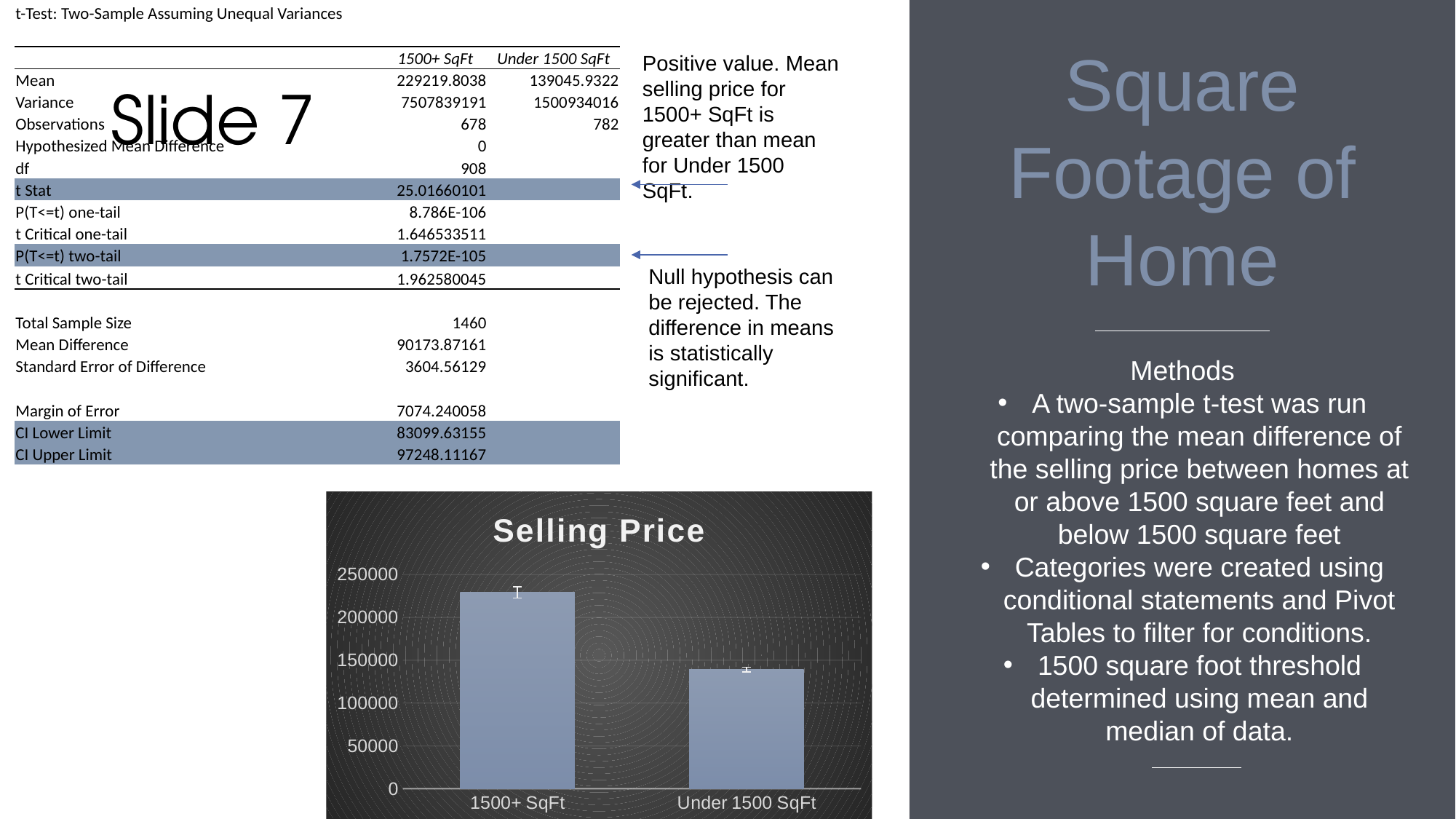

| t-Test: Two-Sample Assuming Unequal Variances |  |  |
| --- | --- | --- |
|  |  |  |
|  | 1500+ SqFt | Under 1500 SqFt |
| Mean | 229219.8038 | 139045.9322 |
| Variance | 7507839191 | 1500934016 |
| Observations | 678 | 782 |
| Hypothesized Mean Difference | 0 |  |
| df | 908 |  |
| t Stat | 25.01660101 |  |
| P(T<=t) one-tail | 8.786E-106 |  |
| t Critical one-tail | 1.646533511 |  |
| P(T<=t) two-tail | 1.7572E-105 |  |
| t Critical two-tail | 1.962580045 |  |
|  |  |  |
| Total Sample Size | 1460 |  |
| Mean Difference | 90173.87161 |  |
| Standard Error of Difference | 3604.56129 |  |
|  |  |  |
| Margin of Error | 7074.240058 |  |
| CI Lower Limit | 83099.63155 |  |
| CI Upper Limit | 97248.11167 |  |
Square Footage of Home
# Slide 7
Positive value. Mean selling price for 1500+ SqFt is greater than mean for Under 1500 SqFt.
35%

Null hypothesis can be rejected. The difference in means is statistically significant.
25%

Methods
A two-sample t-test was run comparing the mean difference of the selling price between homes at or above 1500 square feet and below 1500 square feet
Categories were created using conditional statements and Pivot Tables to filter for conditions.
1500 square foot threshold determined using mean and median of data.

### Chart: Selling Price

| Category |  |
|---|---|
| 1500+ SqFt | 229219.80383480826 |
| Under 1500 SqFt | 139045.93222506394 |